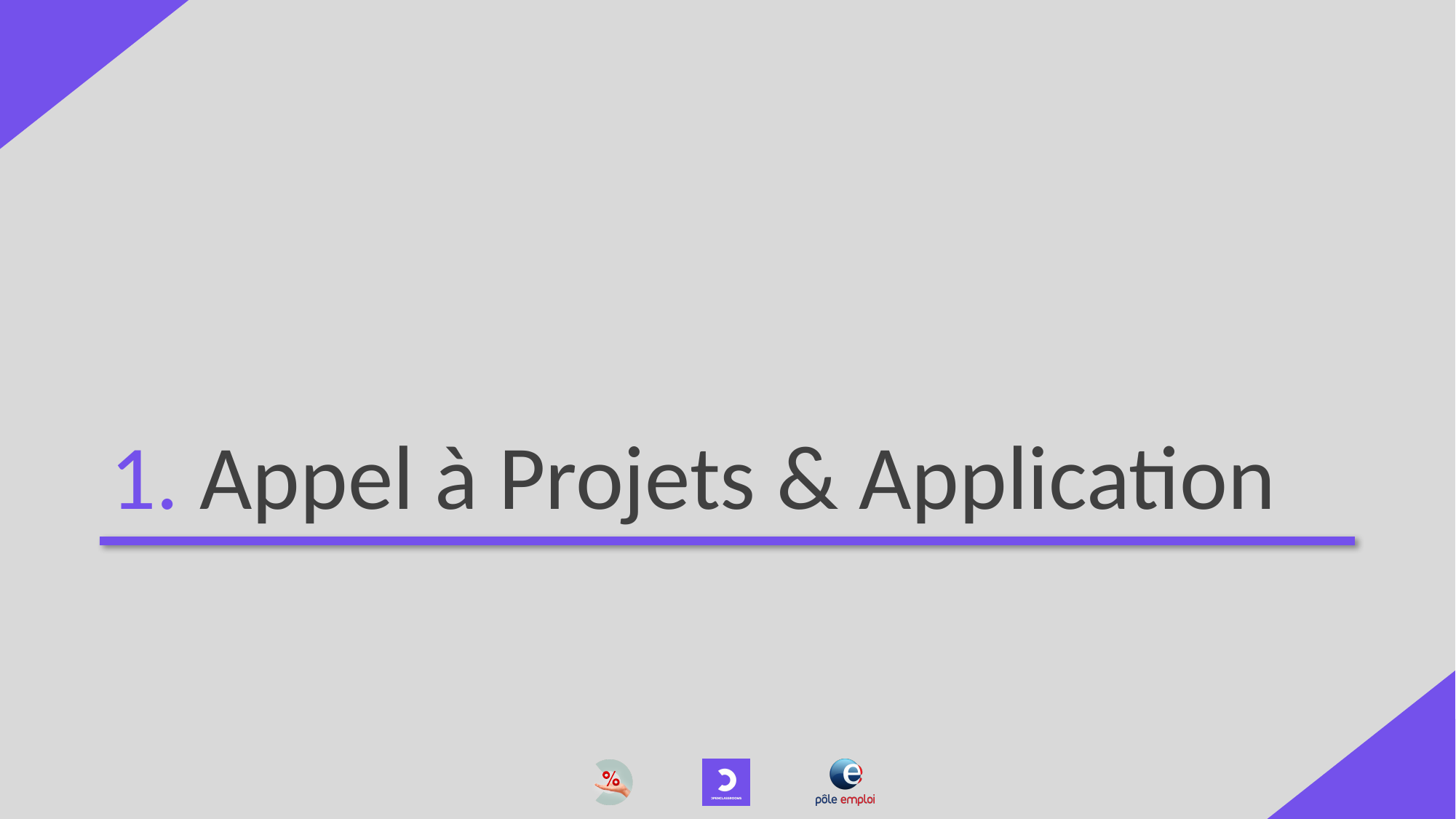

# 1. Appel à Projets & Application